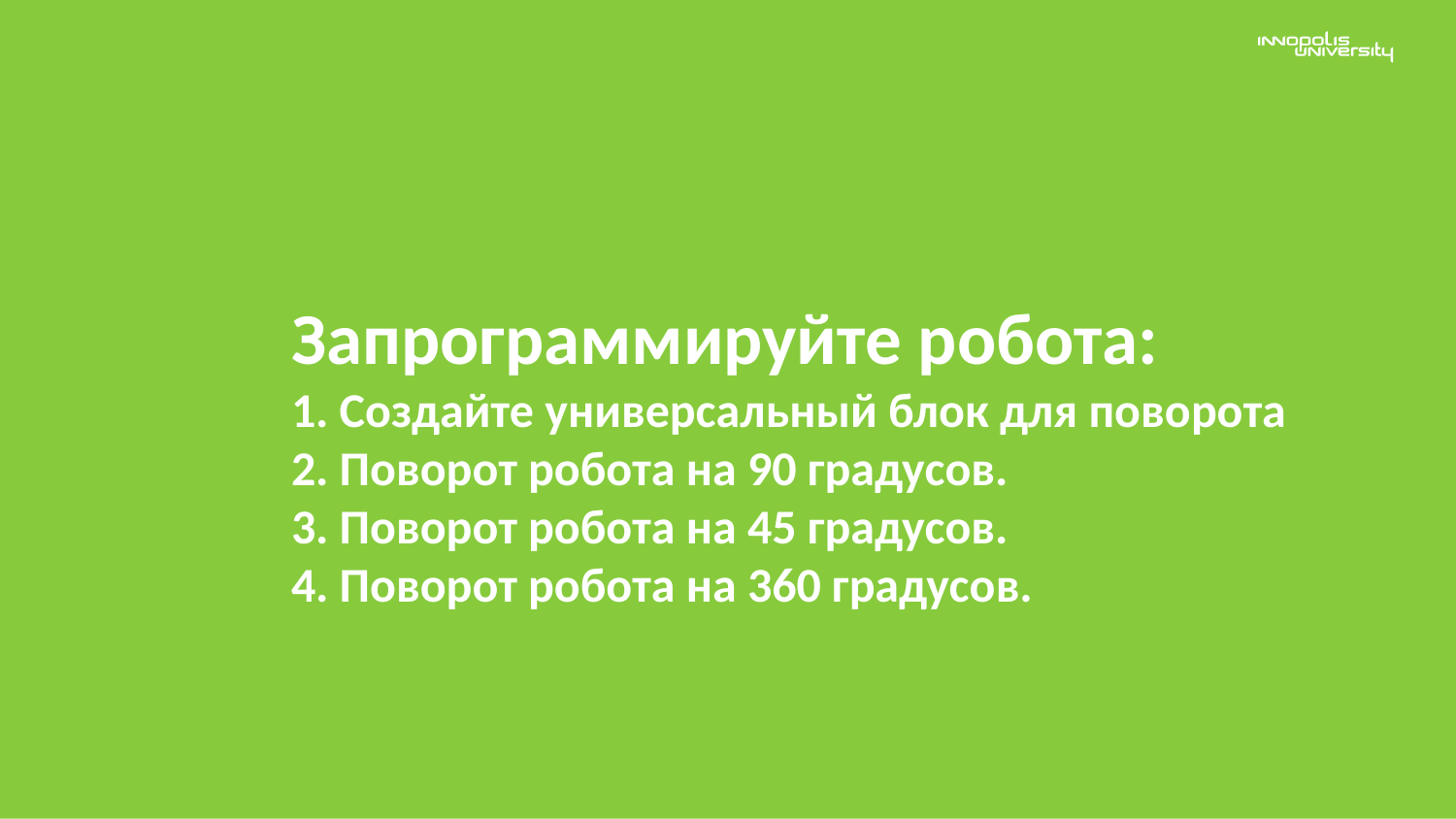

Запрограммируйте робота:
		1. Создайте универсальный блок для поворота
		2. Поворот робота на 90 градусов.
		3. Поворот робота на 45 градусов.
		4. Поворот робота на 360 градусов.